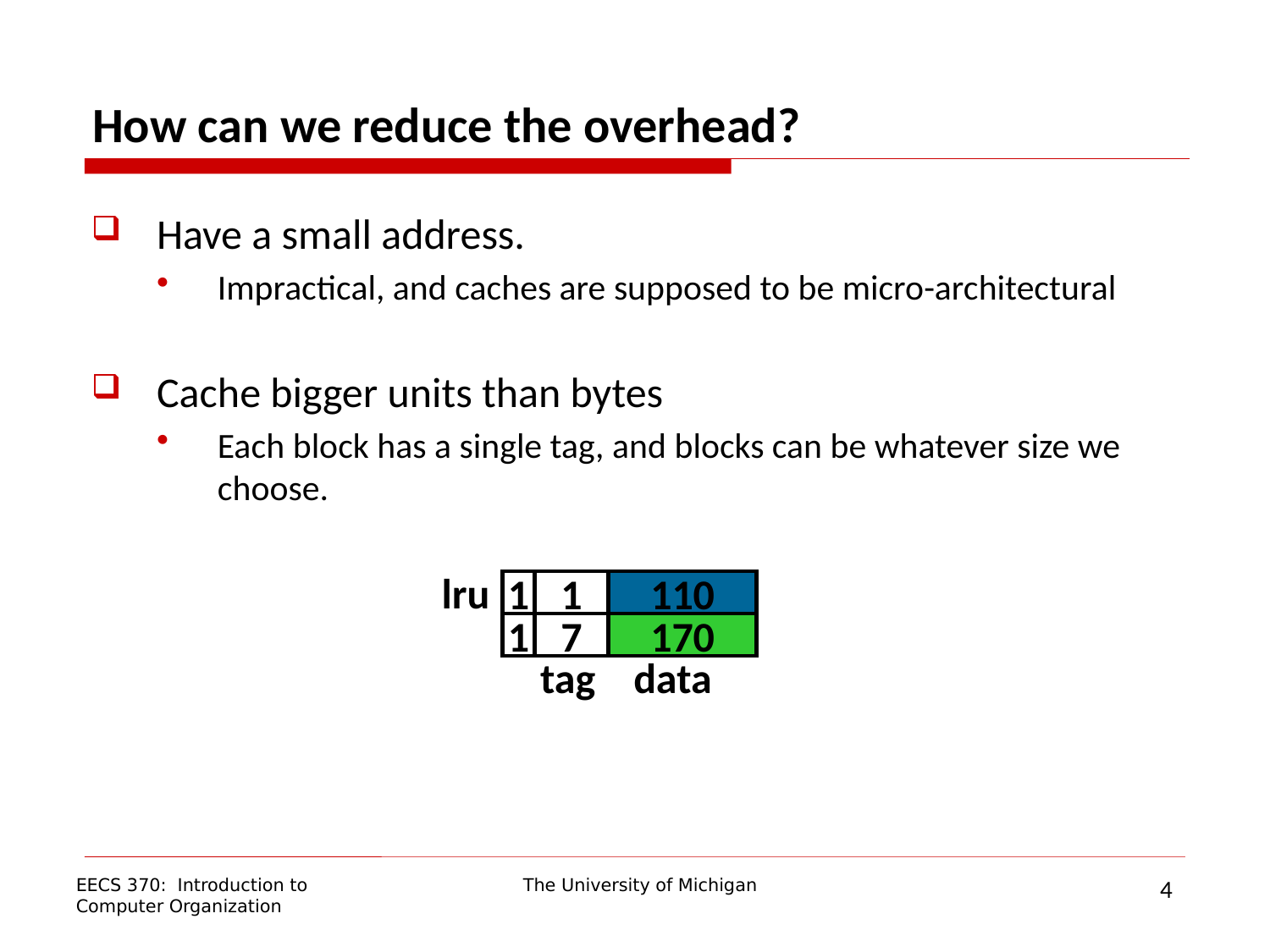

# How can we reduce the overhead?
Have a small address.
Impractical, and caches are supposed to be micro-architectural

Cache bigger units than bytes
Each block has a single tag, and blocks can be whatever size we choose.

lru
1
1

1
110
7

170
tag    data
4